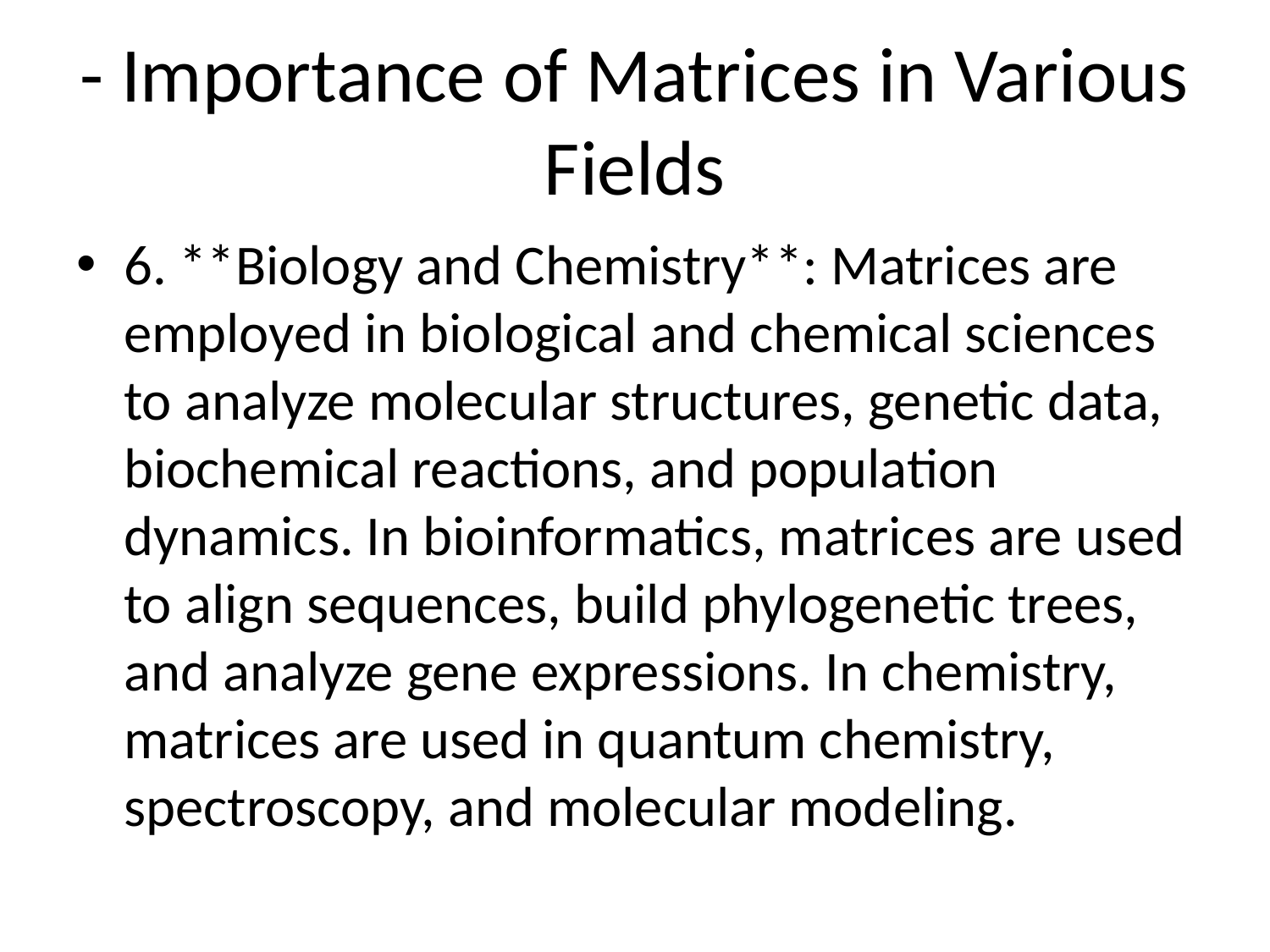

# - Importance of Matrices in Various Fields
6. **Biology and Chemistry**: Matrices are employed in biological and chemical sciences to analyze molecular structures, genetic data, biochemical reactions, and population dynamics. In bioinformatics, matrices are used to align sequences, build phylogenetic trees, and analyze gene expressions. In chemistry, matrices are used in quantum chemistry, spectroscopy, and molecular modeling.